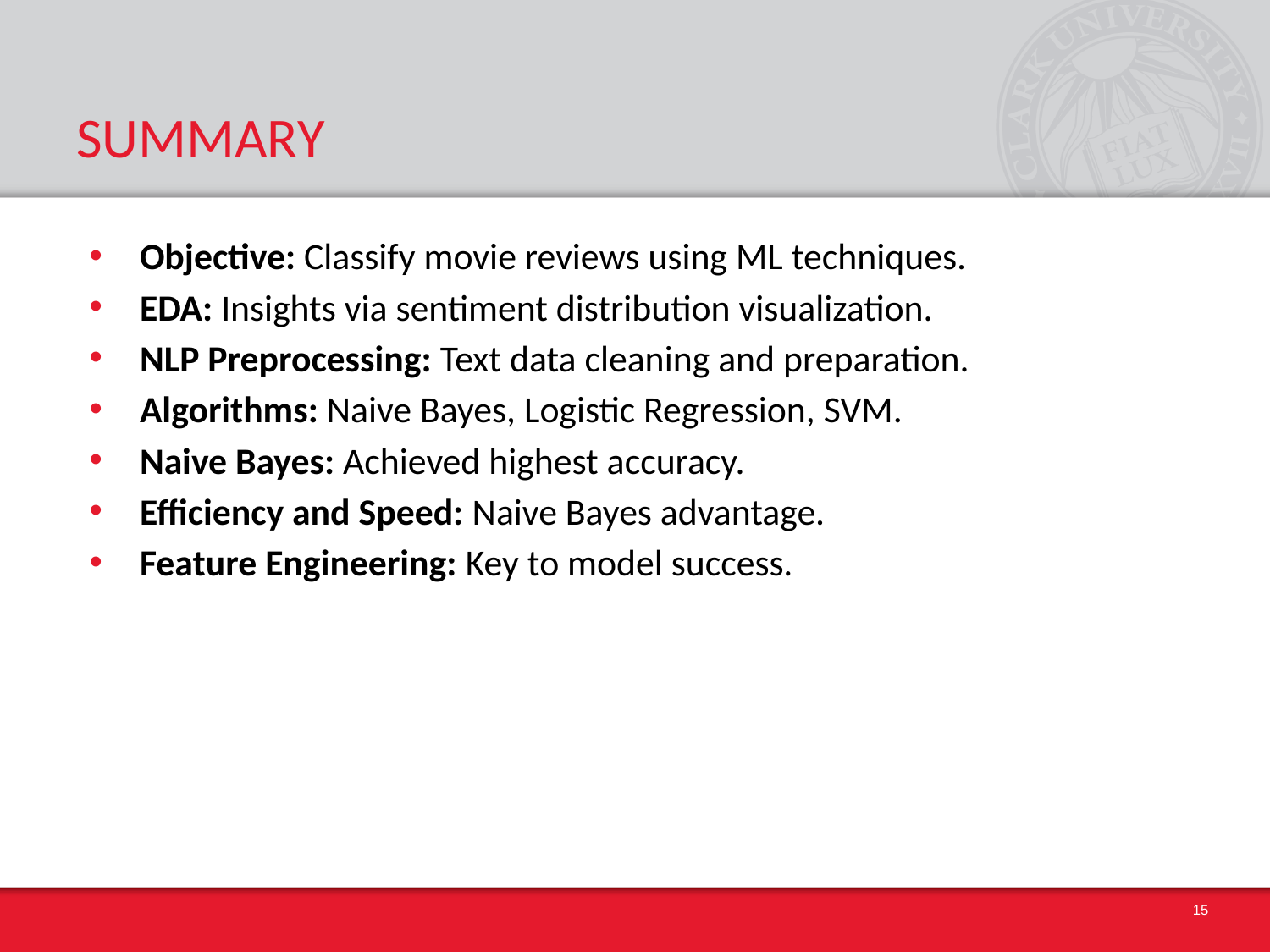

# SUMMARY
Objective: Classify movie reviews using ML techniques.
EDA: Insights via sentiment distribution visualization.
NLP Preprocessing: Text data cleaning and preparation.
Algorithms: Naive Bayes, Logistic Regression, SVM.
Naive Bayes: Achieved highest accuracy.
Efficiency and Speed: Naive Bayes advantage.
Feature Engineering: Key to model success.

15